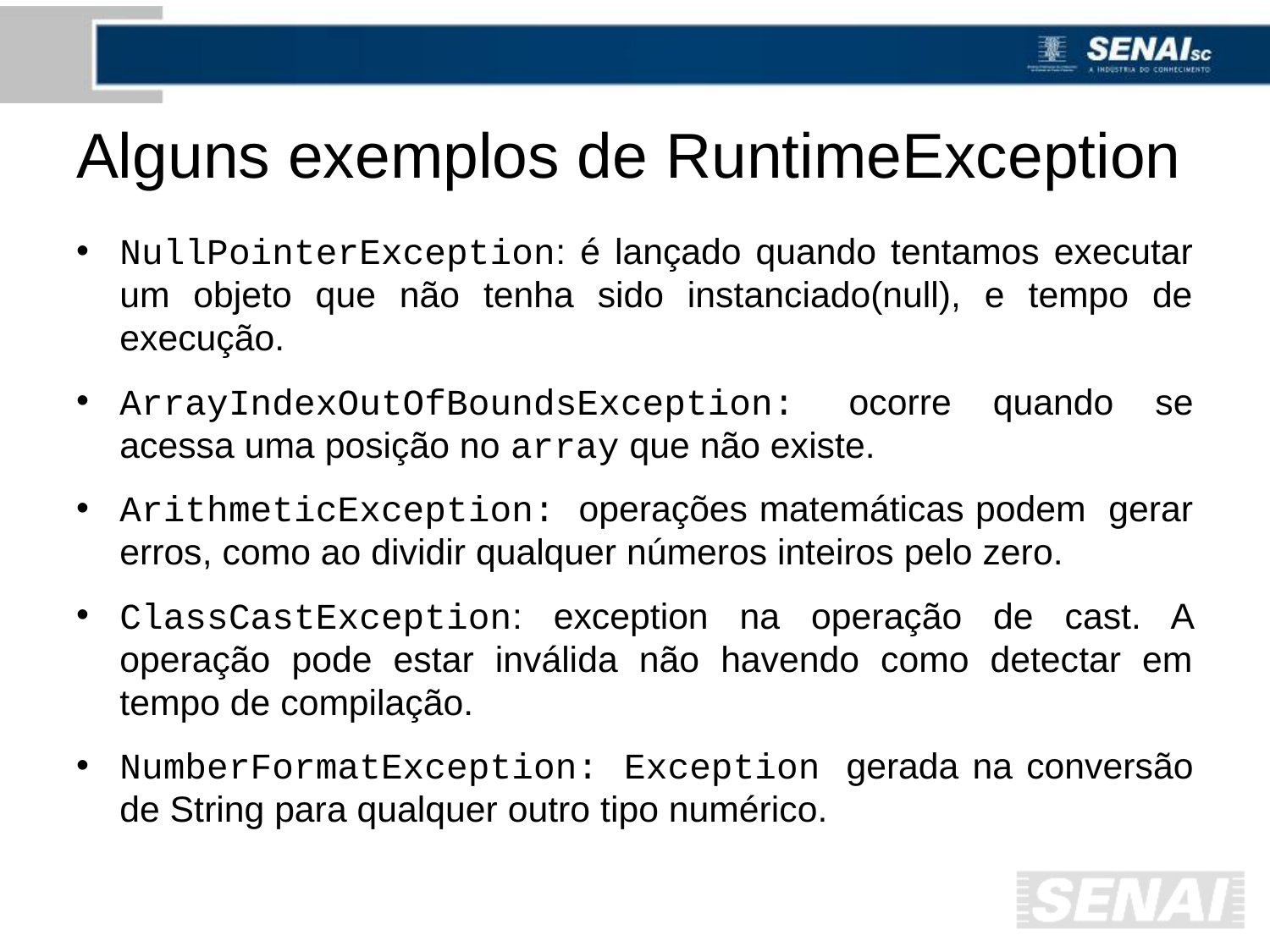

# Alguns exemplos de RuntimeException
NullPointerException: é lançado quando tentamos executar um objeto que não tenha sido instanciado(null), e tempo de execução.
ArrayIndexOutOfBoundsException: ocorre quando se acessa uma posição no array que não existe.
ArithmeticException: operações matemáticas podem  gerar erros, como ao dividir qualquer números inteiros pelo zero.
ClassCastException: exception na operação de cast. A operação pode estar inválida não havendo como detectar em tempo de compilação.
NumberFormatException: Exception gerada na conversão de String para qualquer outro tipo numérico.